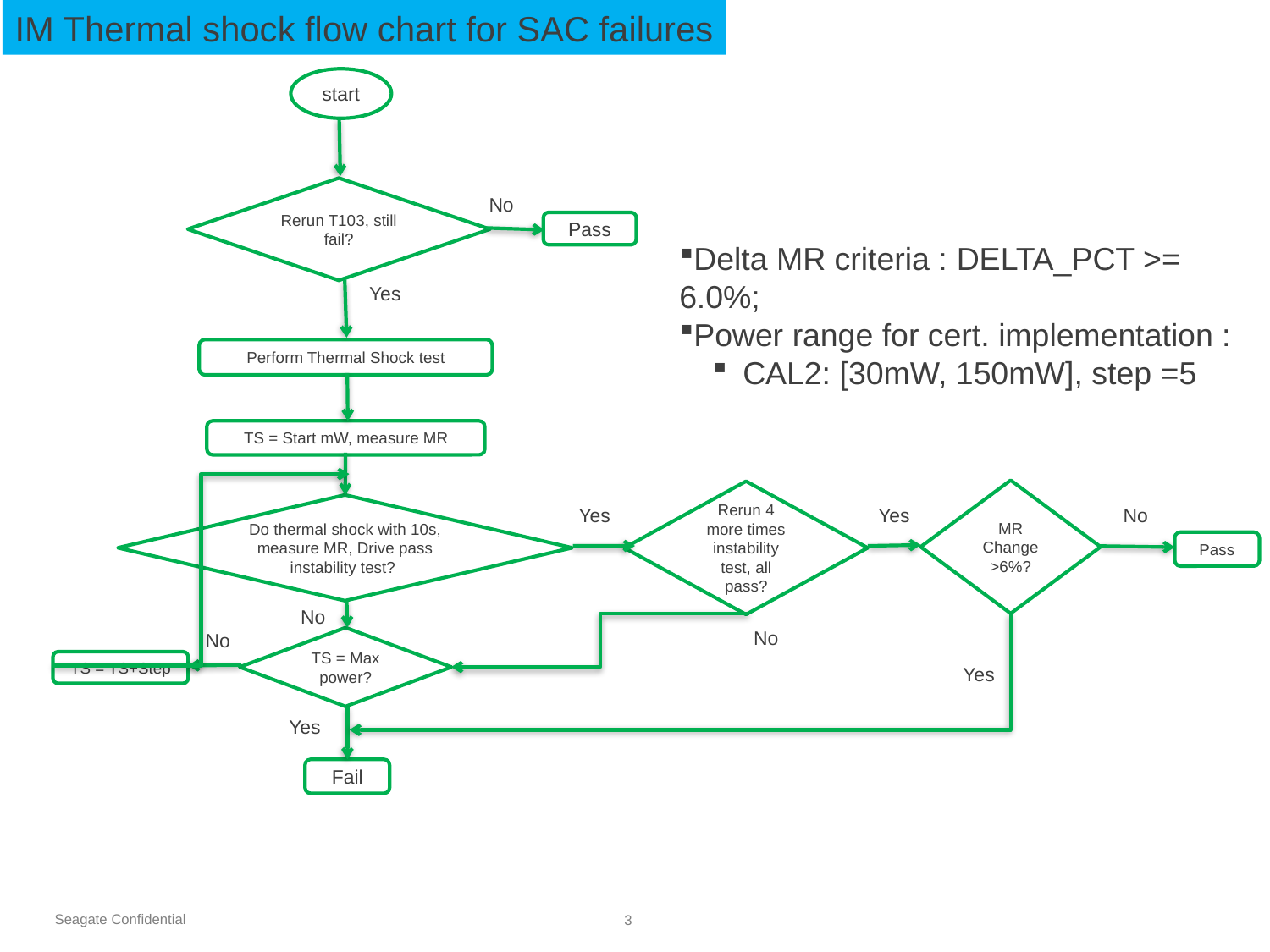

IM Thermal shock flow chart for SAC failures
start
Rerun T103, still fail?
No
Pass
Delta MR criteria : DELTA_PCT >= 6.0%;
Power range for cert. implementation :
CAL2: [30mW, 150mW], step =5
Yes
Perform Thermal Shock test
TS = Start mW, measure MR
MR Change >6%?
Rerun 4 more times instability test, all pass?
Do thermal shock with 10s, measure MR, Drive pass instability test?
Yes
Yes
No
Pass
No
No
No
TS = Max power?
TS = TS+Step
Yes
Yes
Fail